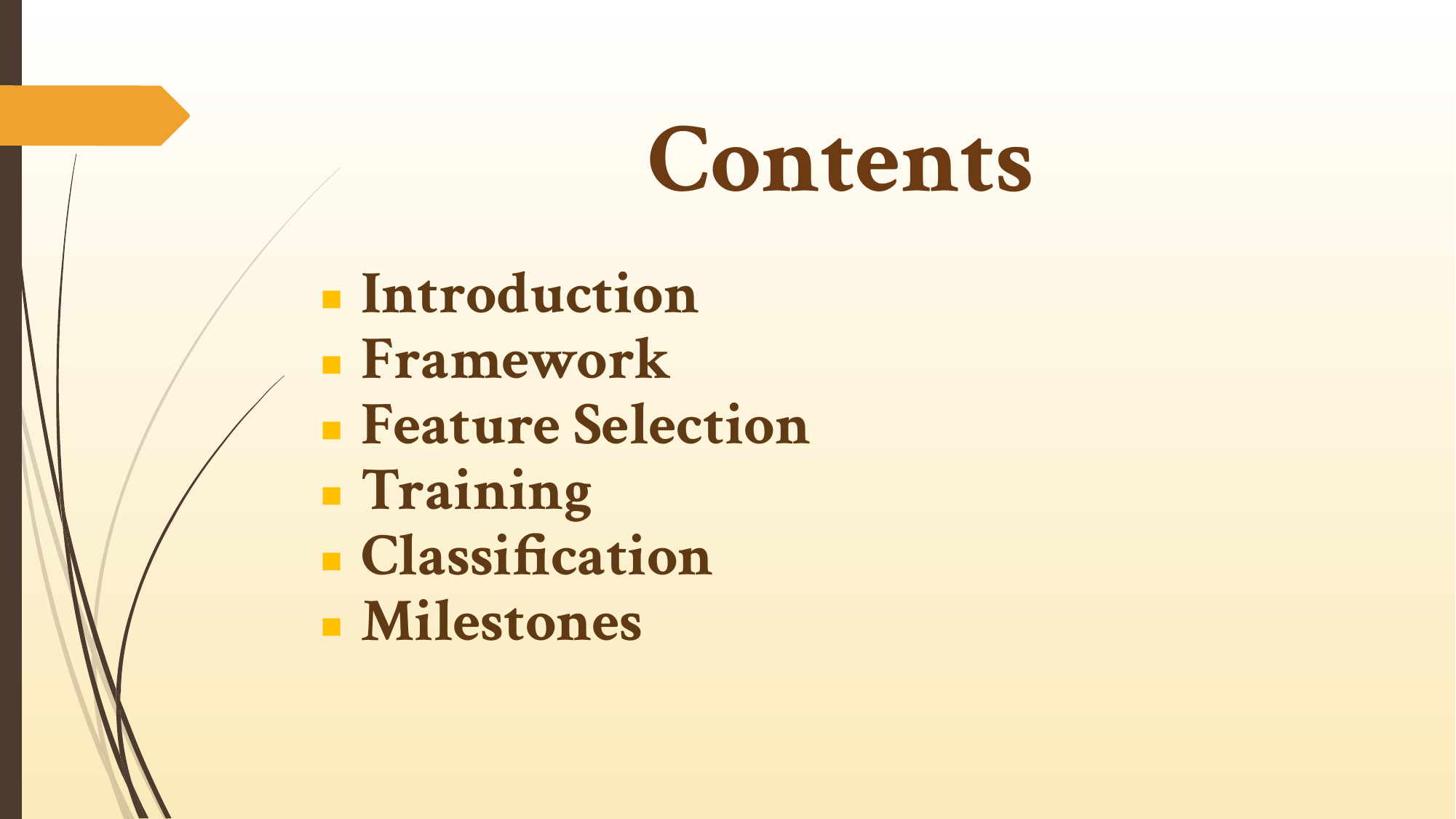

# Contents
Introduction
Framework
Feature Selection
Training
Classification
Milestones